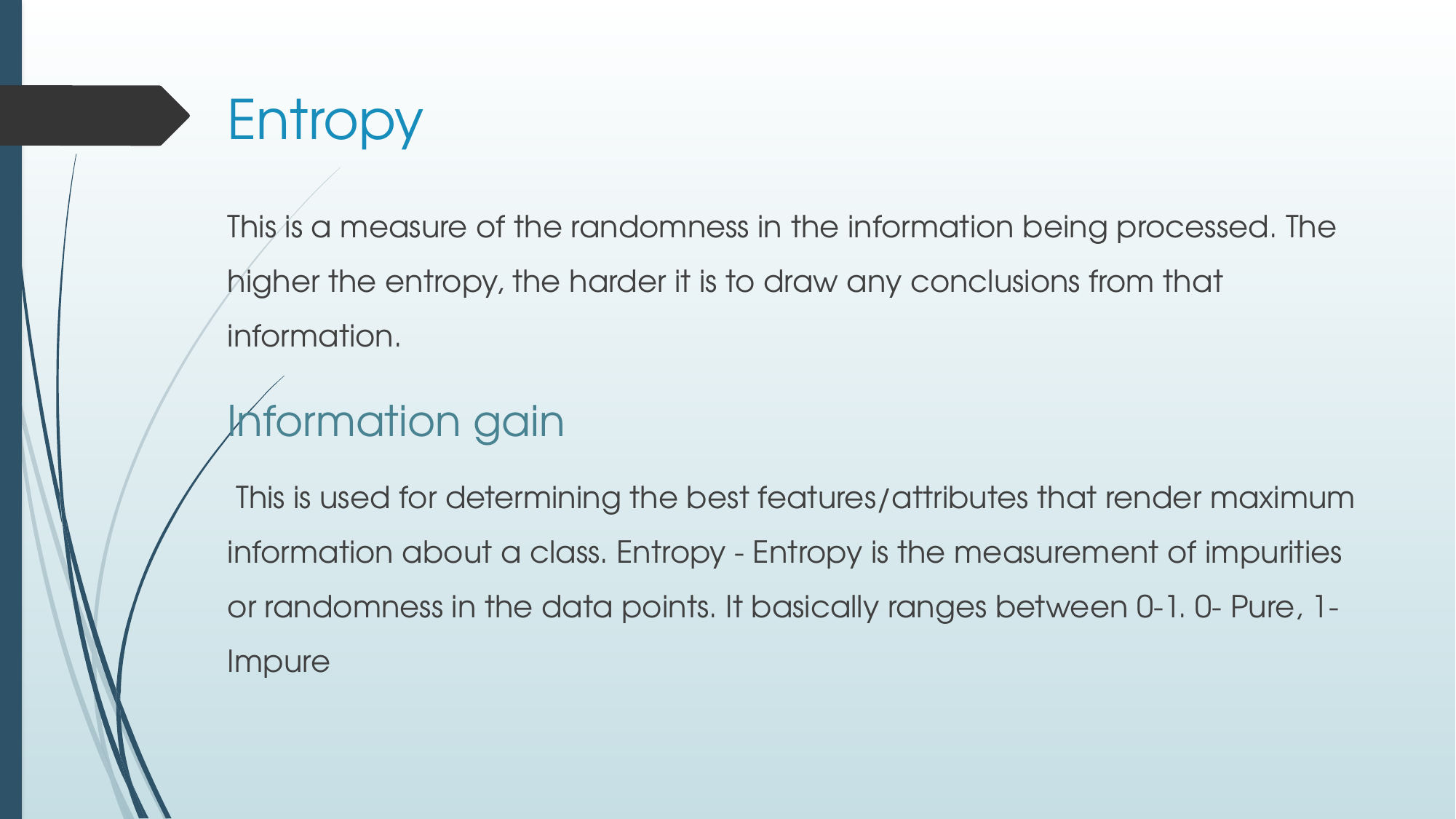

# Entropy
This is a measure of the randomness in the information being processed. The higher the entropy, the harder it is to draw any conclusions from that information.
Information gain
 This is used for determining the best features/attributes that render maximum information about a class. Entropy - Entropy is the measurement of impurities or randomness in the data points. It basically ranges between 0-1. 0- Pure, 1-Impure